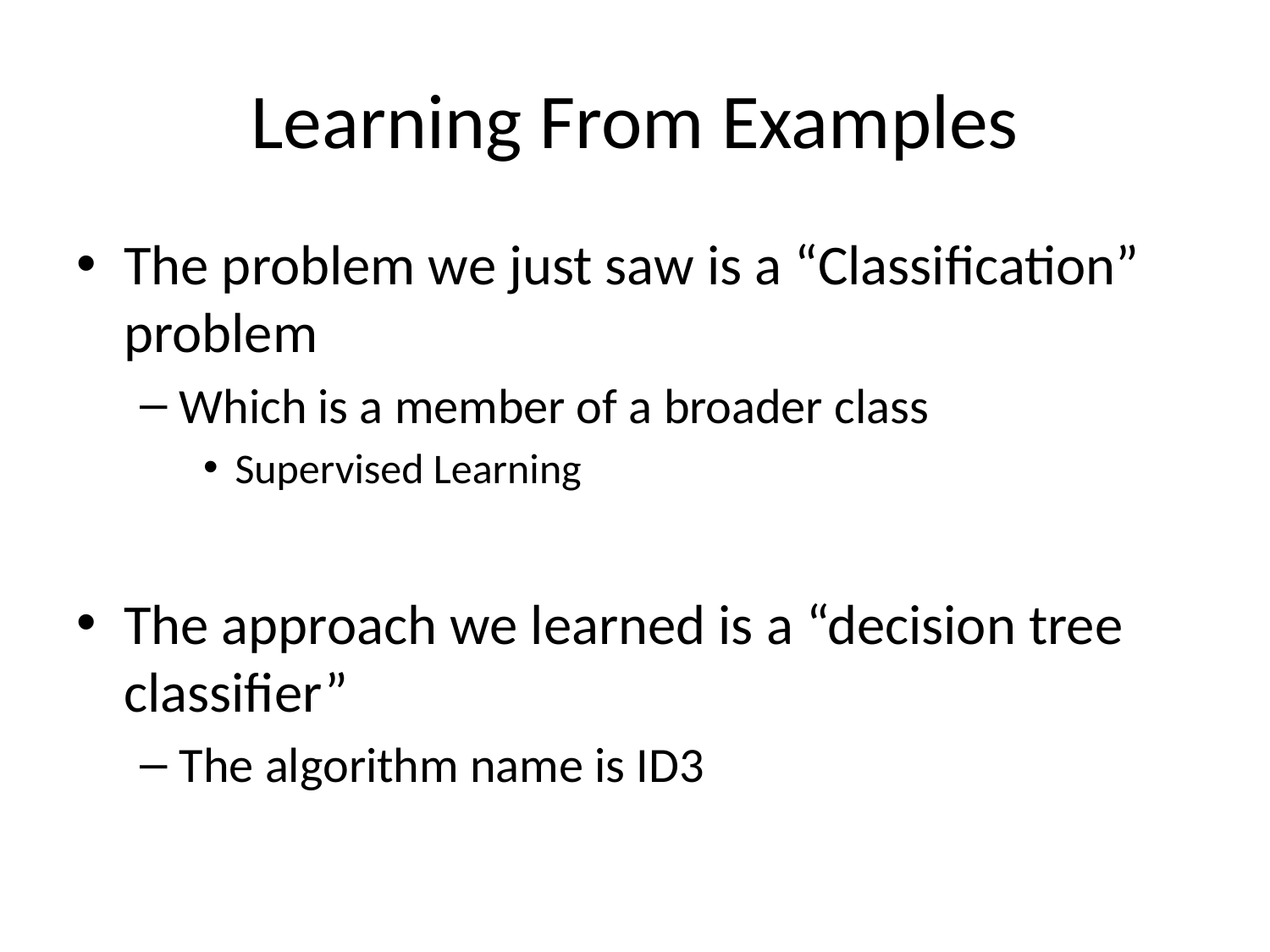

# Learning From Examples
The problem we just saw is a “Classification” problem
Which is a member of a broader class
Supervised Learning

The approach we learned is a “decision tree classifier”
The algorithm name is ID3